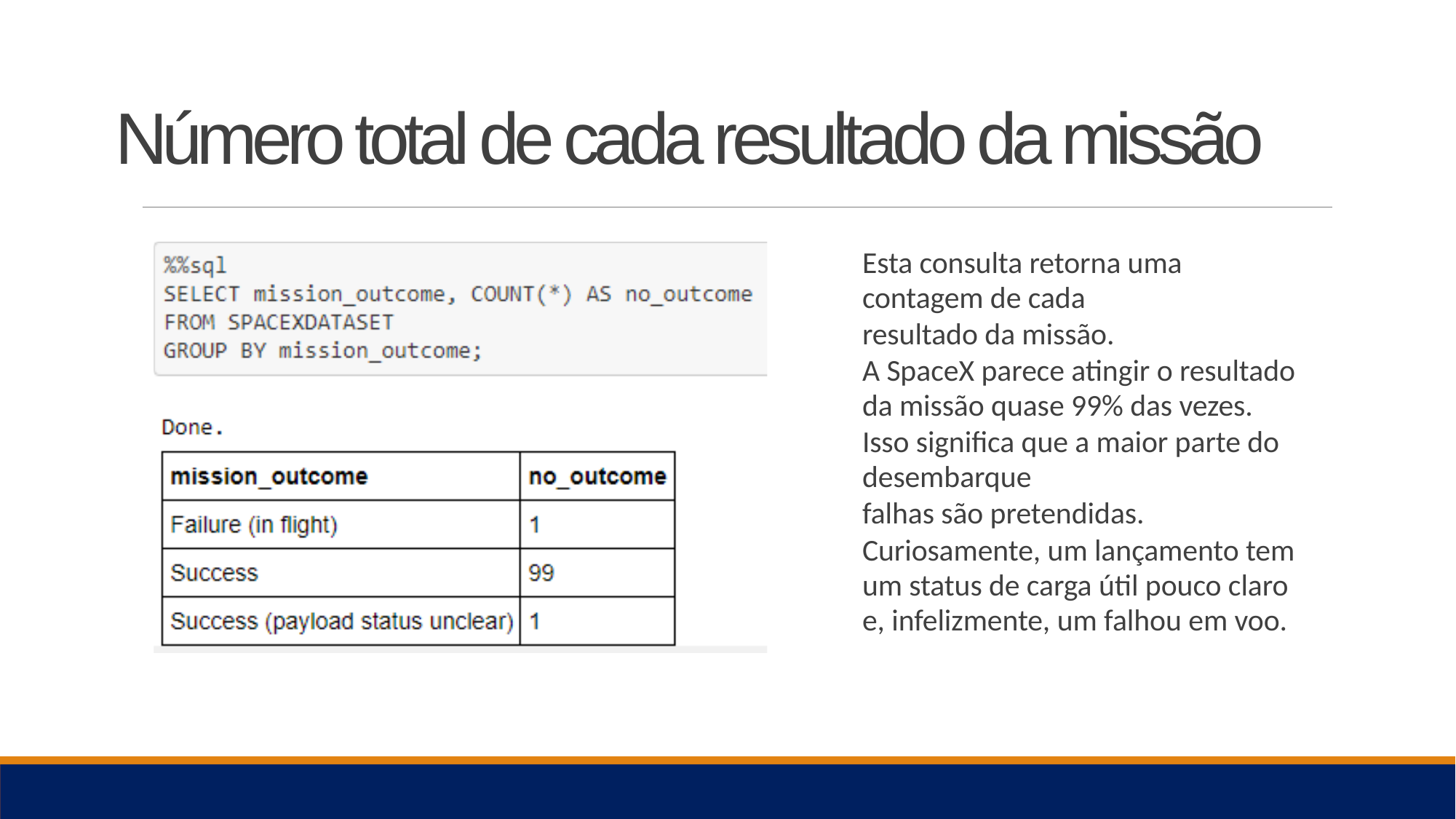

# Número total de cada resultado da missão

Esta consulta retorna uma contagem de cada
resultado da missão.
A SpaceX parece atingir o resultado da missão quase 99% das vezes.
Isso significa que a maior parte do desembarque
falhas são pretendidas.
Curiosamente, um lançamento tem um status de carga útil pouco claro e, infelizmente, um falhou em voo.

31